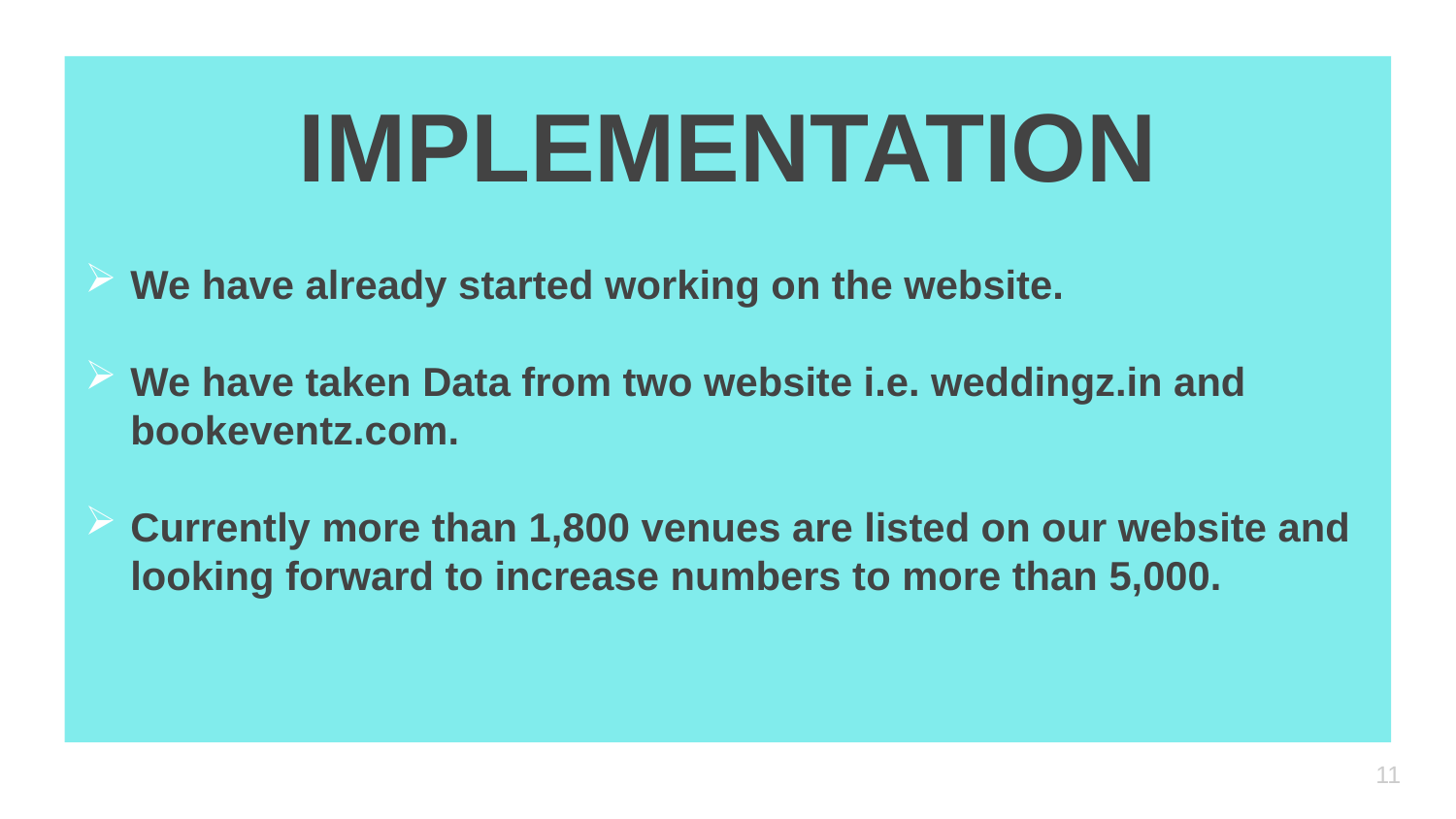

# IMPLEMENTATION
We have already started working on the website.

We have taken Data from two website i.e. weddingz.in and bookeventz.com.

Currently more than 1,800 venues are listed on our website and looking forward to increase numbers to more than 5,000.
11